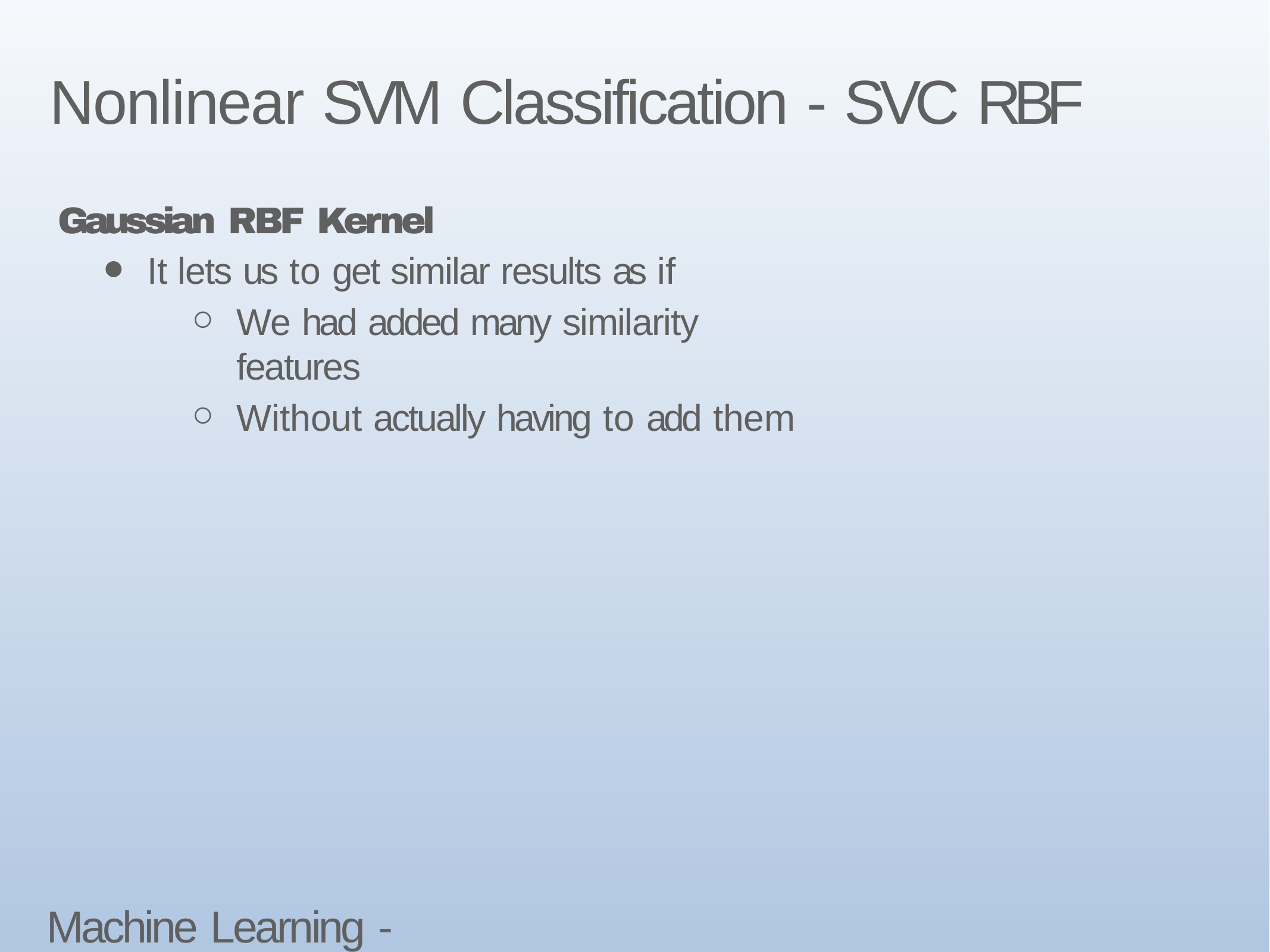

# Nonlinear SVM Classification - SVC RBF
Gaussian RBF Kernel
It lets us to get similar results as if
We had added many similarity features
Without actually having to add them
Machine Learning - SVM